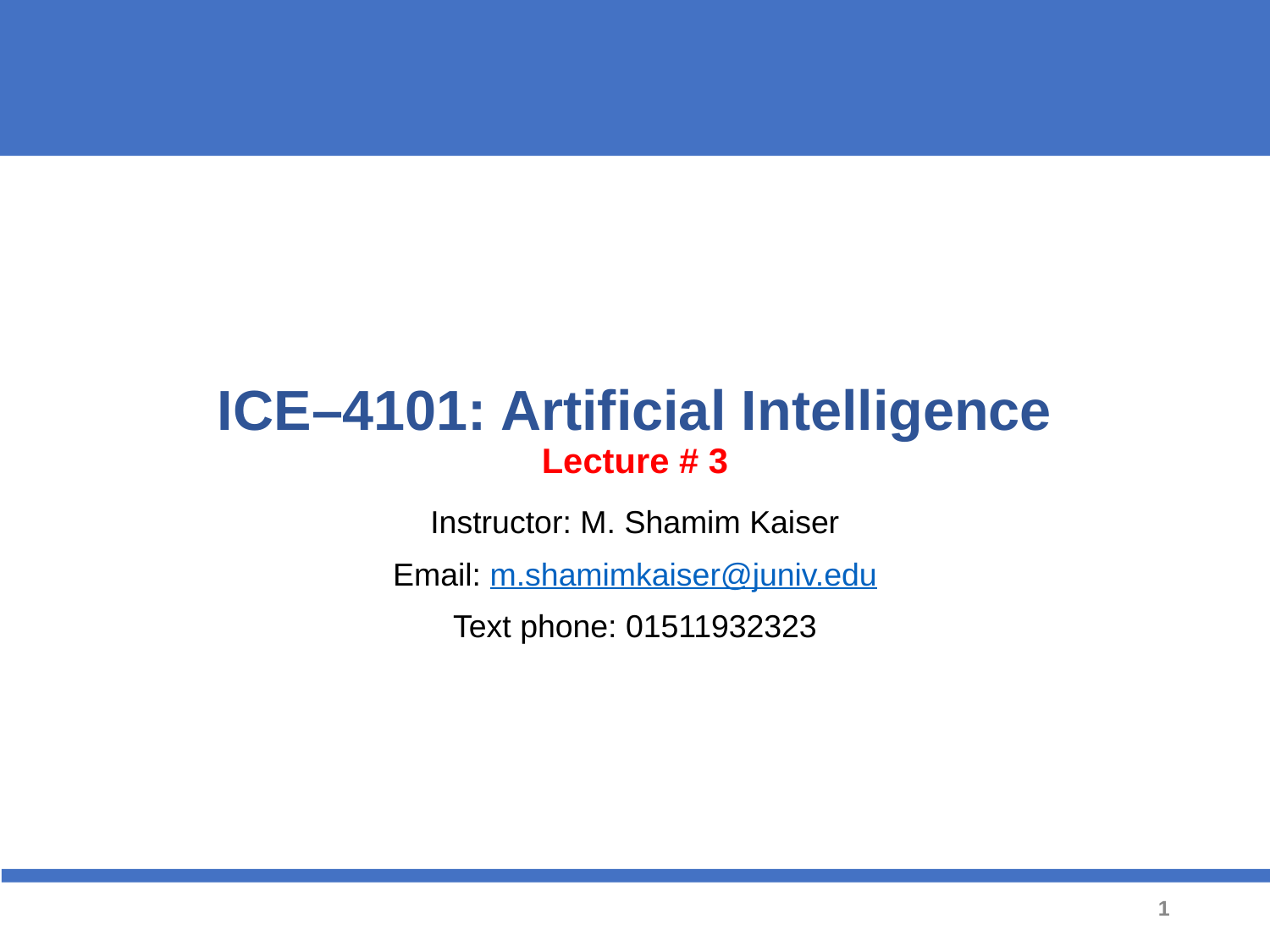

# ICE–4101: Artificial Intelligence Lecture # 3
Instructor: M. Shamim Kaiser
Email: m.shamimkaiser@juniv.edu
Text phone: 01511932323
1